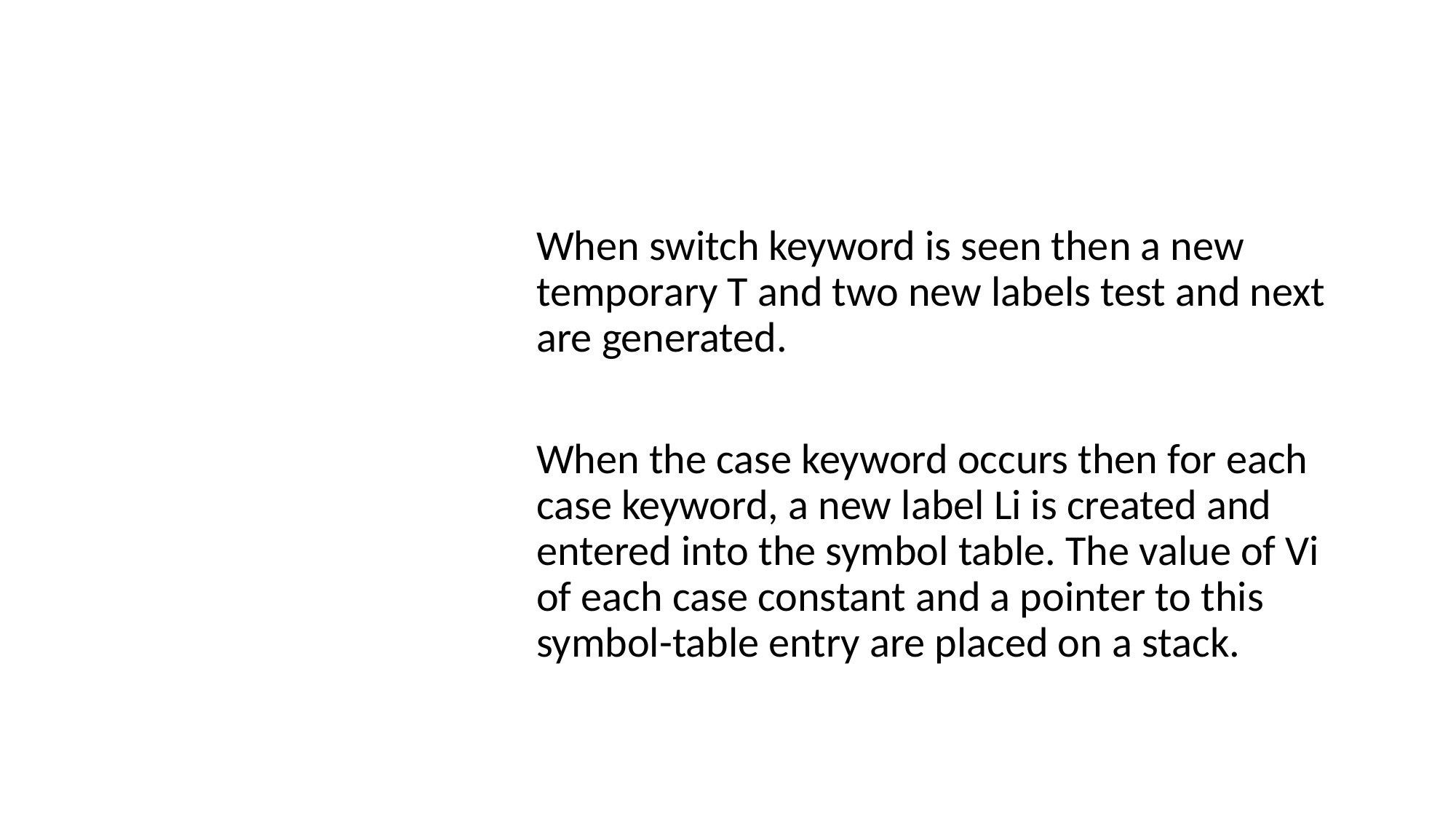

When switch keyword is seen then a new temporary T and two new labels test and next are generated.

When the case keyword occurs then for each case keyword, a new label Li is created and entered into the symbol table. The value of Vi of each case constant and a pointer to this symbol-table entry are placed on a stack.